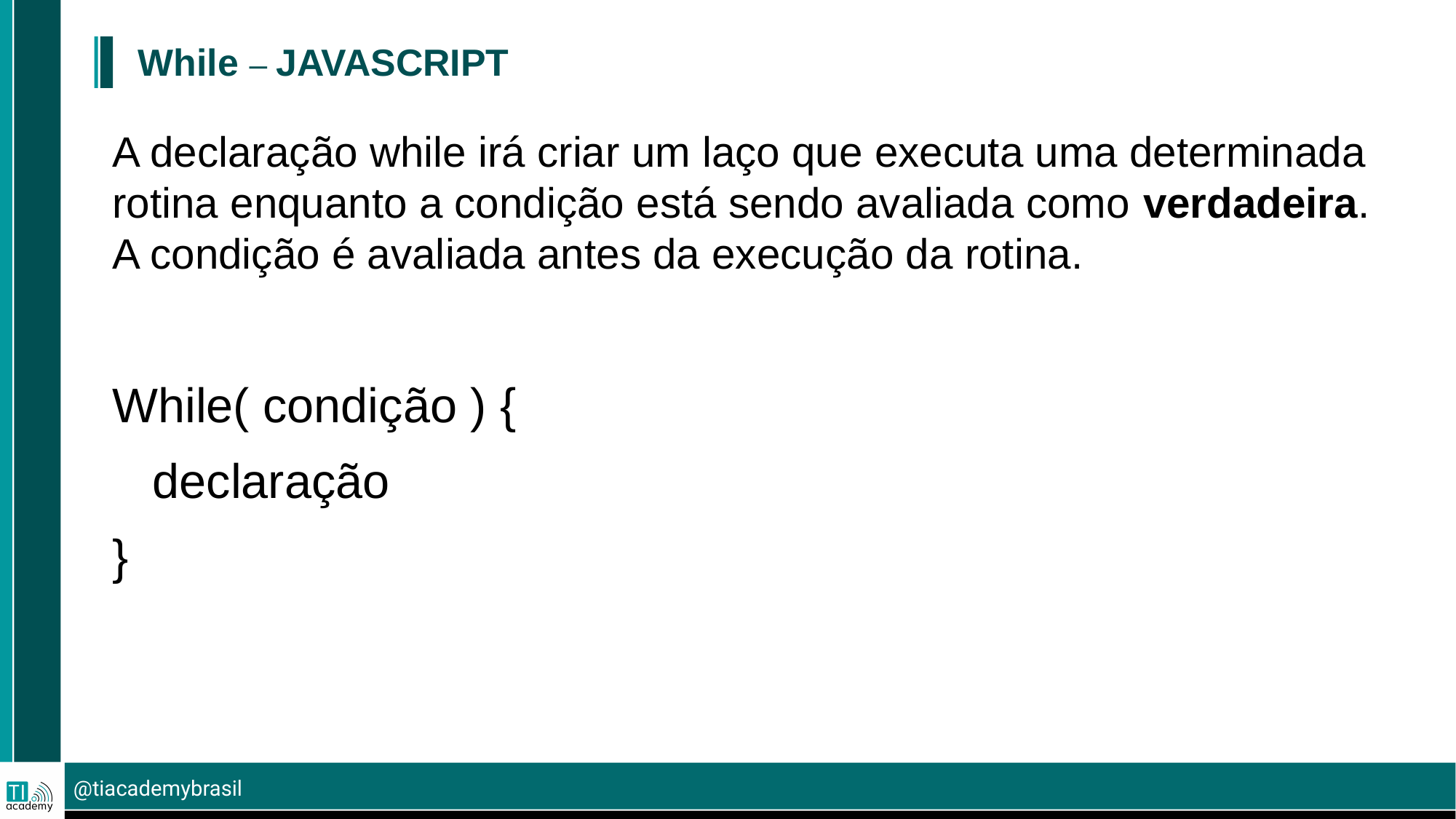

While – JAVASCRIPT

A declaração while irá criar um laço que executa uma determinada rotina enquanto a condição está sendo avaliada como verdadeira.  A condição é avaliada antes da execução da rotina.
While( condição ) {
   declaração
}